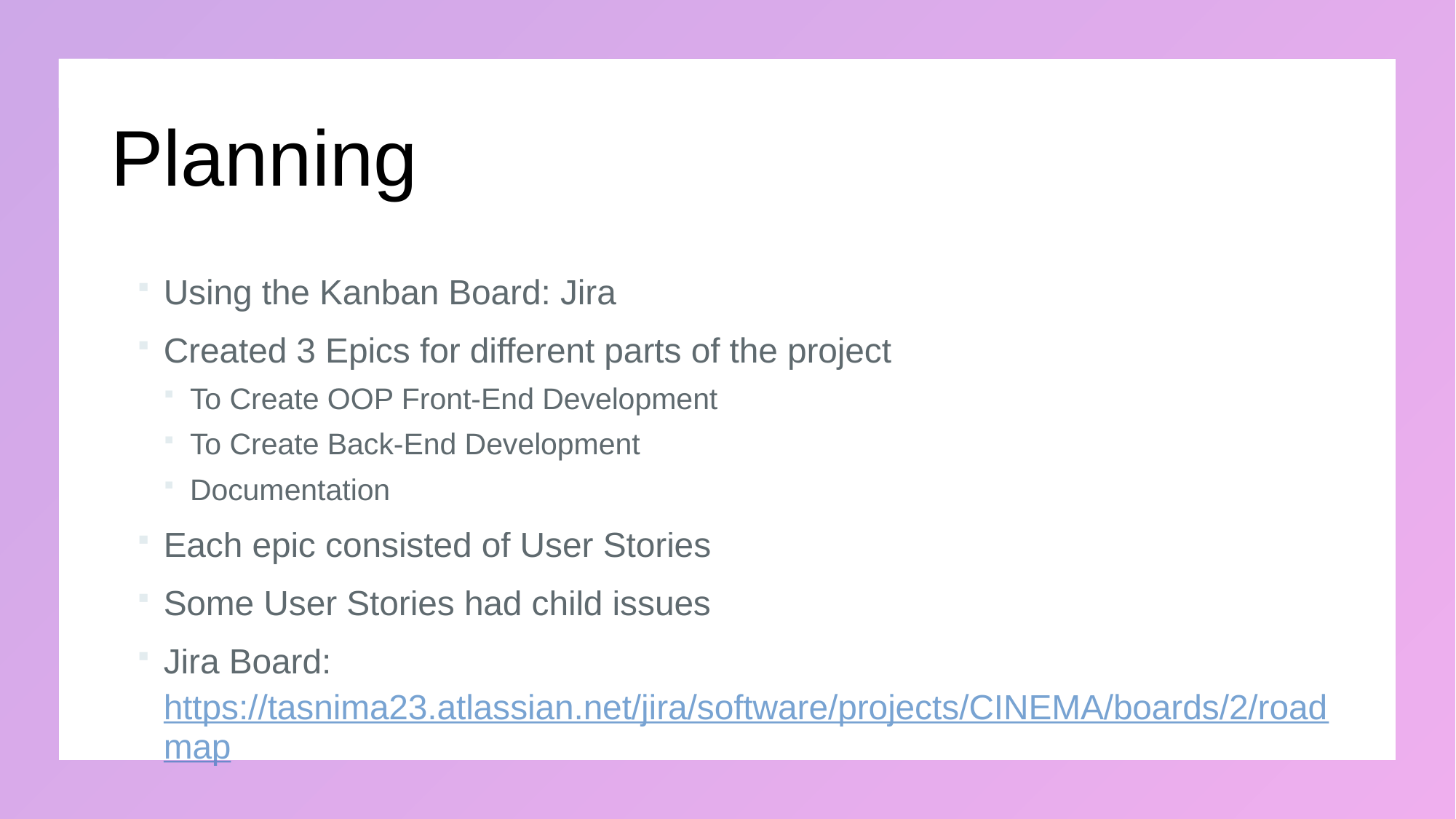

# Planning
Using the Kanban Board: Jira
Created 3 Epics for different parts of the project
To Create OOP Front-End Development
To Create Back-End Development
Documentation
Each epic consisted of User Stories
Some User Stories had child issues
Jira Board: https://tasnima23.atlassian.net/jira/software/projects/CINEMA/boards/2/roadmap